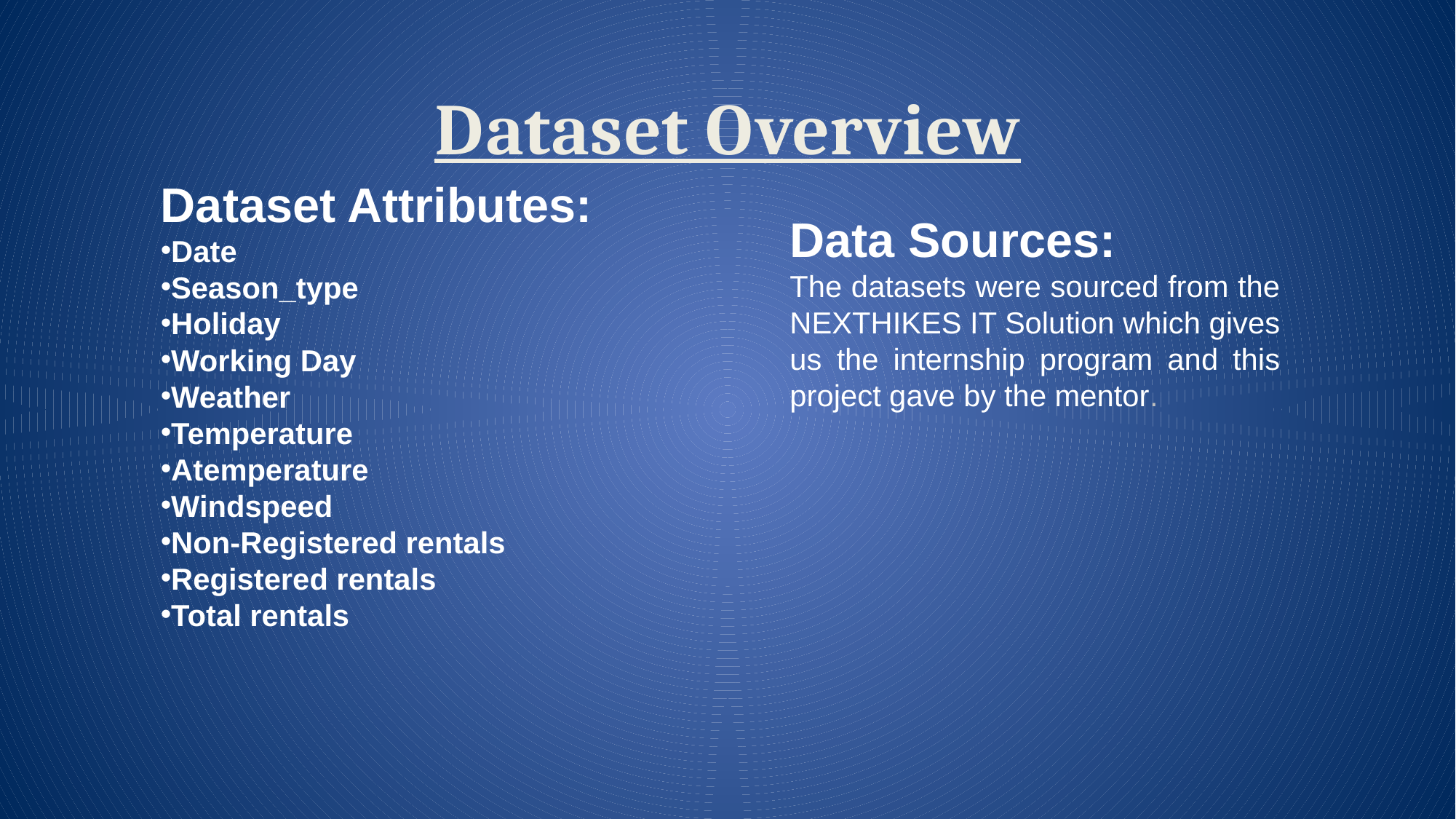

# Dataset Overview

Dataset Attributes:
Date
Season_type
Holiday
Working Day
Weather
Temperature
Atemperature
Windspeed
Non-Registered rentals
Registered rentals
Total rentals

Data Sources:
The datasets were sourced from the NEXTHIKES IT Solution which gives us the internship program and this project gave by the mentor.